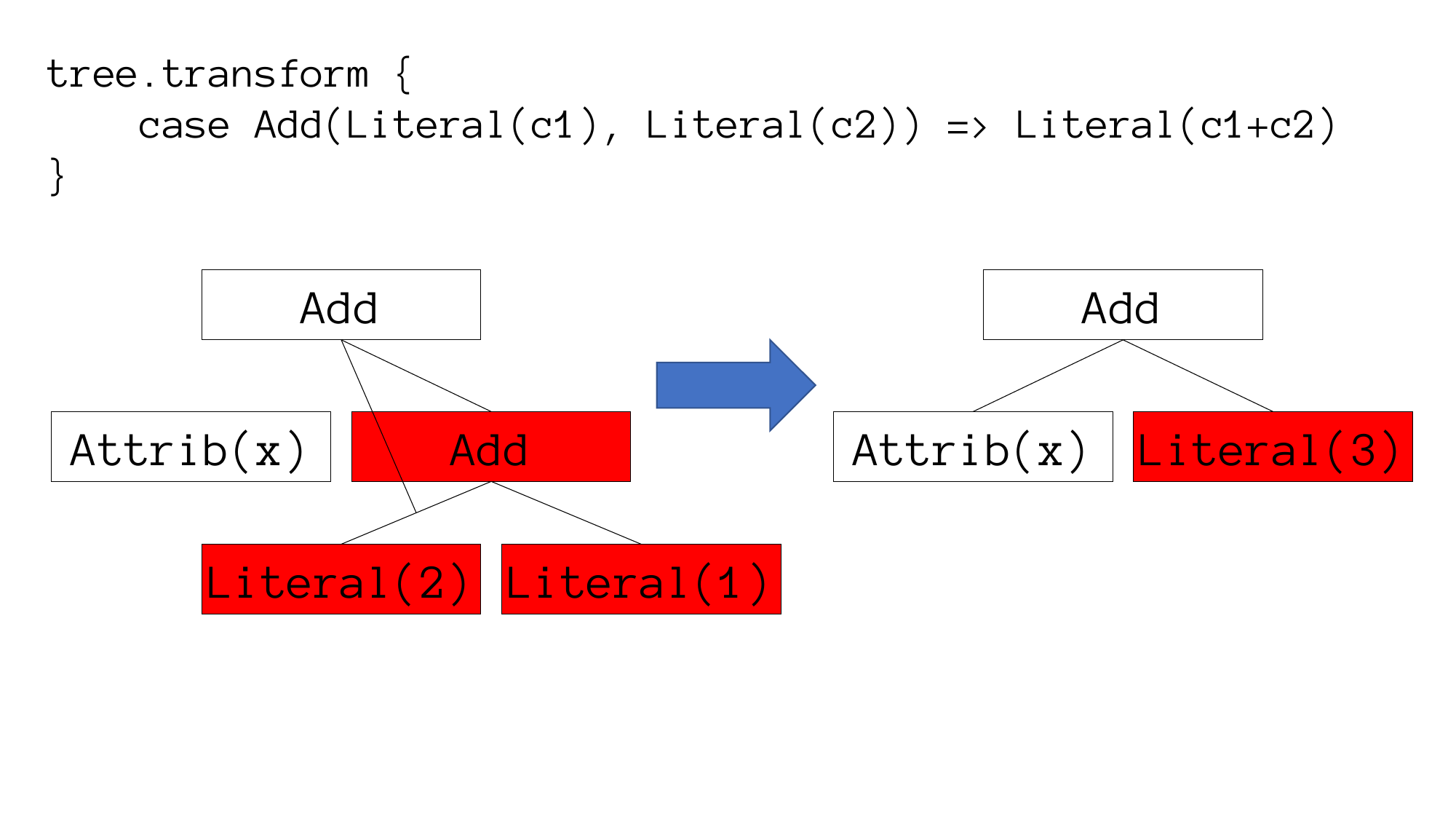

tree.transform {
    case Add(Literal(c1), Literal(c2)) => Literal(c1+c2)
}
Add
Add

Attrib(x)
Add
Attrib(x)
Literal(3)
Literal(1)
Literal(2)